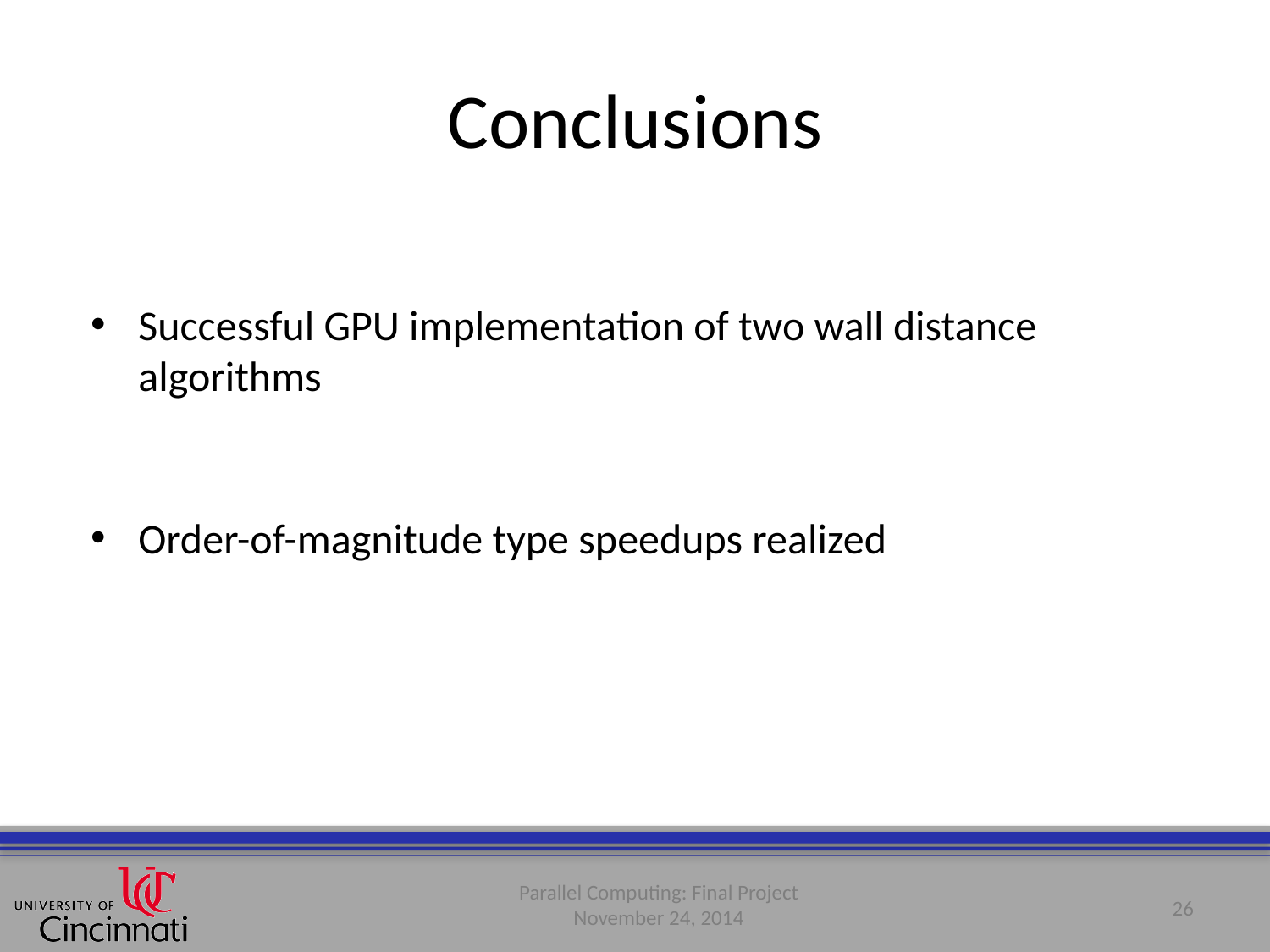

# Conclusions
Successful GPU implementation of two wall distance algorithms

Order-of-magnitude type speedups realized

Parallel Computing: Final Project
November 24, 2014
26